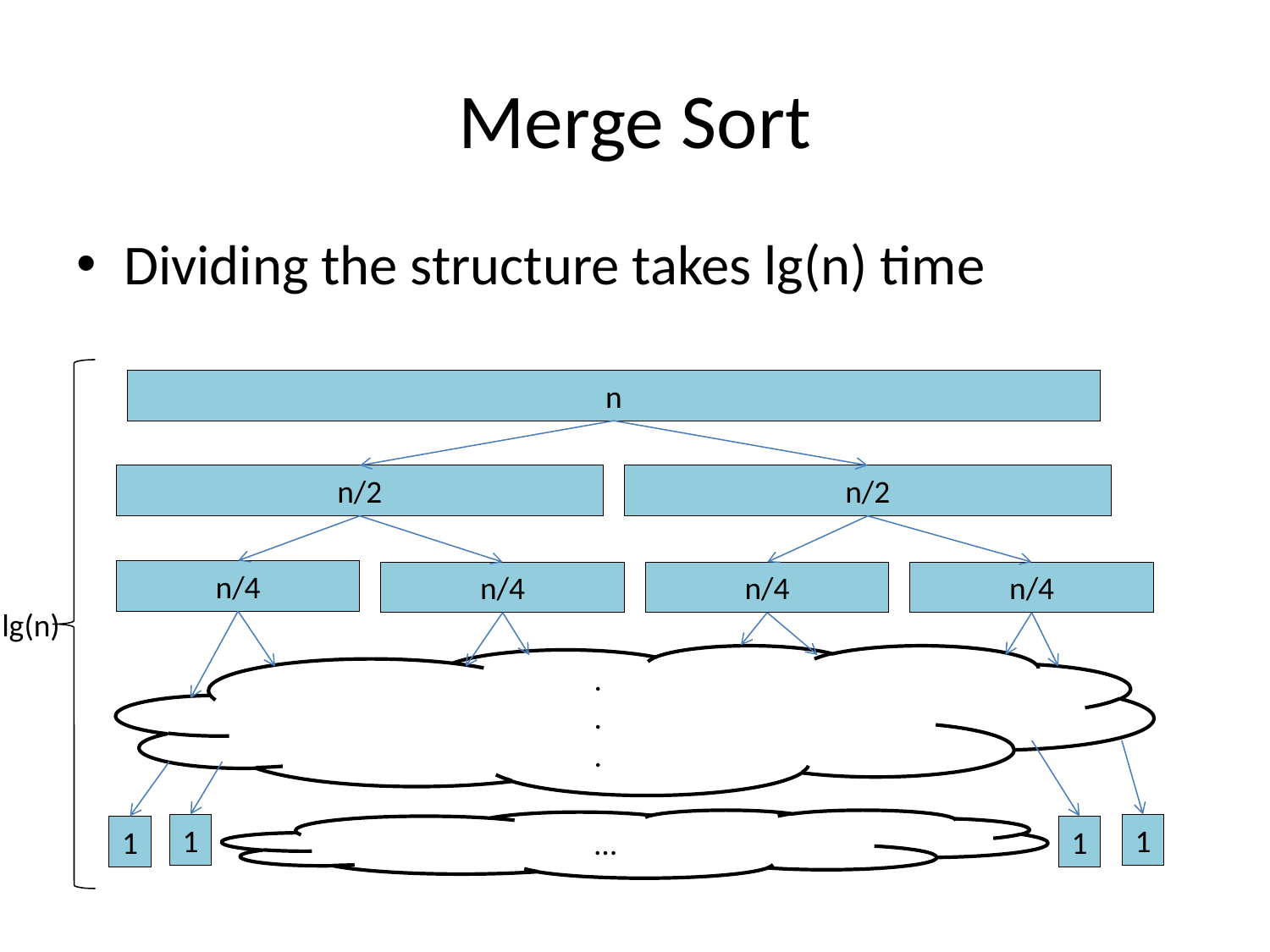

# Merge Sort
Dividing the structure takes lg(n) time

n
n/2
n/2
n/4
n/4
n/4
n/4
lg(n)
.
.
.
…
1
1
1
1